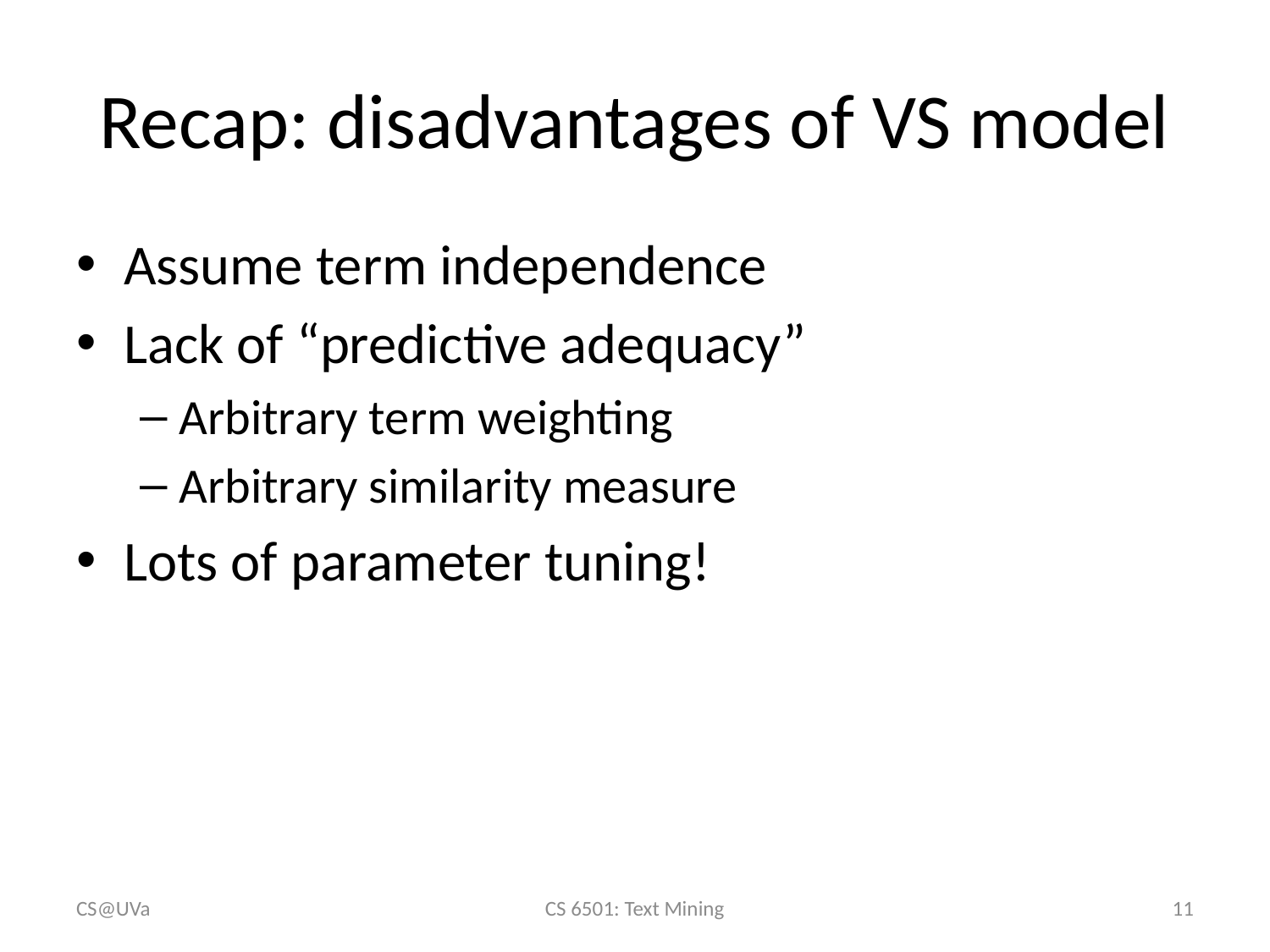

# Recap: disadvantages of VS model
Assume term independence
Lack of “predictive adequacy”
Arbitrary term weighting
Arbitrary similarity measure
Lots of parameter tuning!
CS@UVa
CS 6501: Text Mining
11